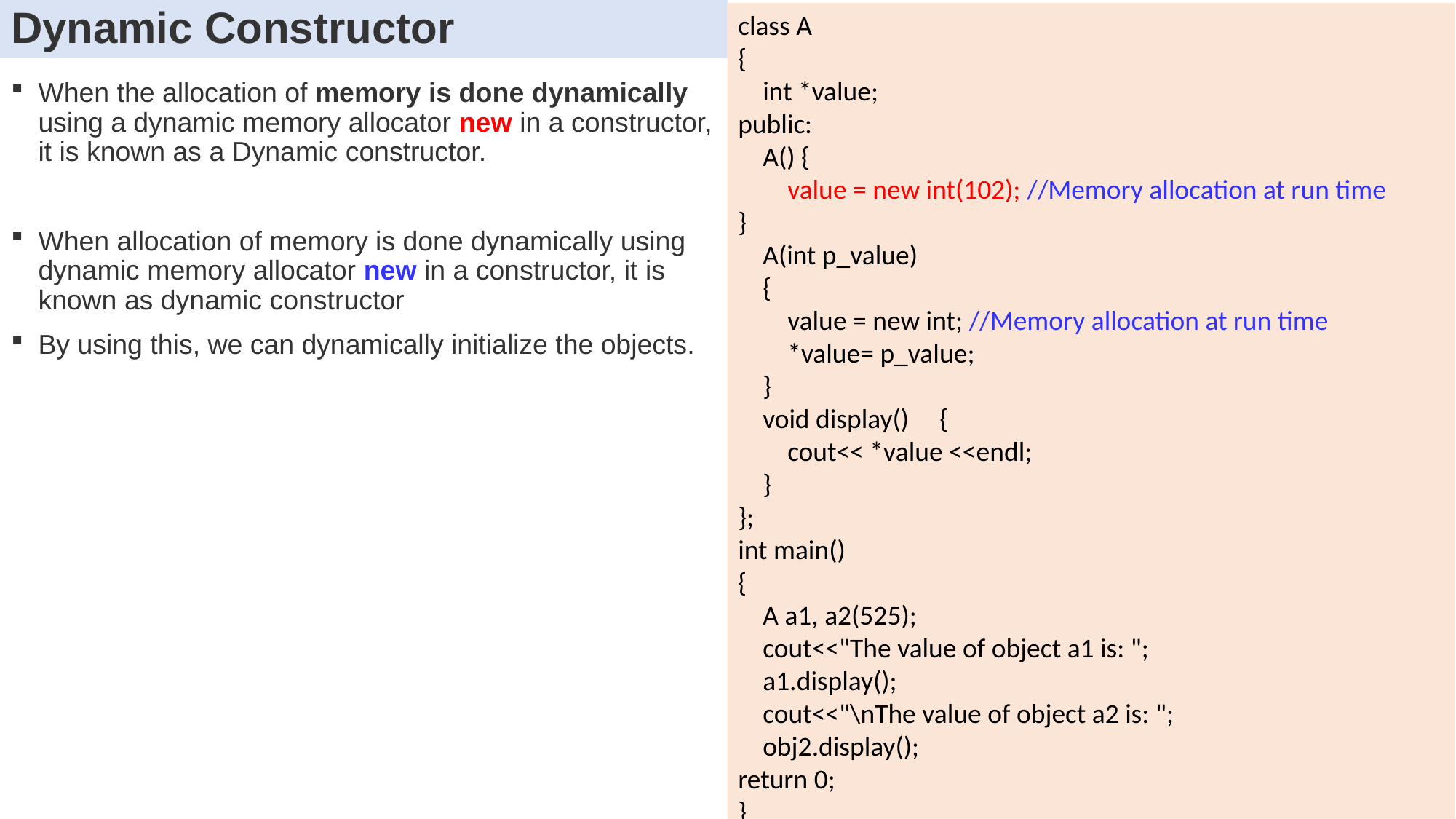

# Dynamic Constructor
class A
{
    int *value;
public:
    A() {
        value = new int(102); //Memory allocation at run time
}
    A(int p_value)
    {
        value = new int; //Memory allocation at run time
        *value= p_value;
    }
    void display()     {
        cout<< *value <<endl;
    }
};
int main()
{
    A a1, a2(525);
    cout<<"The value of object a1 is: ";
    a1.display();
    cout<<"\nThe value of object a2 is: ";
    obj2.display();
return 0;
}
When the allocation of memory is done dynamically using a dynamic memory allocator new in a constructor, it is known as a Dynamic constructor.

When allocation of memory is done dynamically using dynamic memory allocator new in a constructor, it is known as dynamic constructor
By using this, we can dynamically initialize the objects.